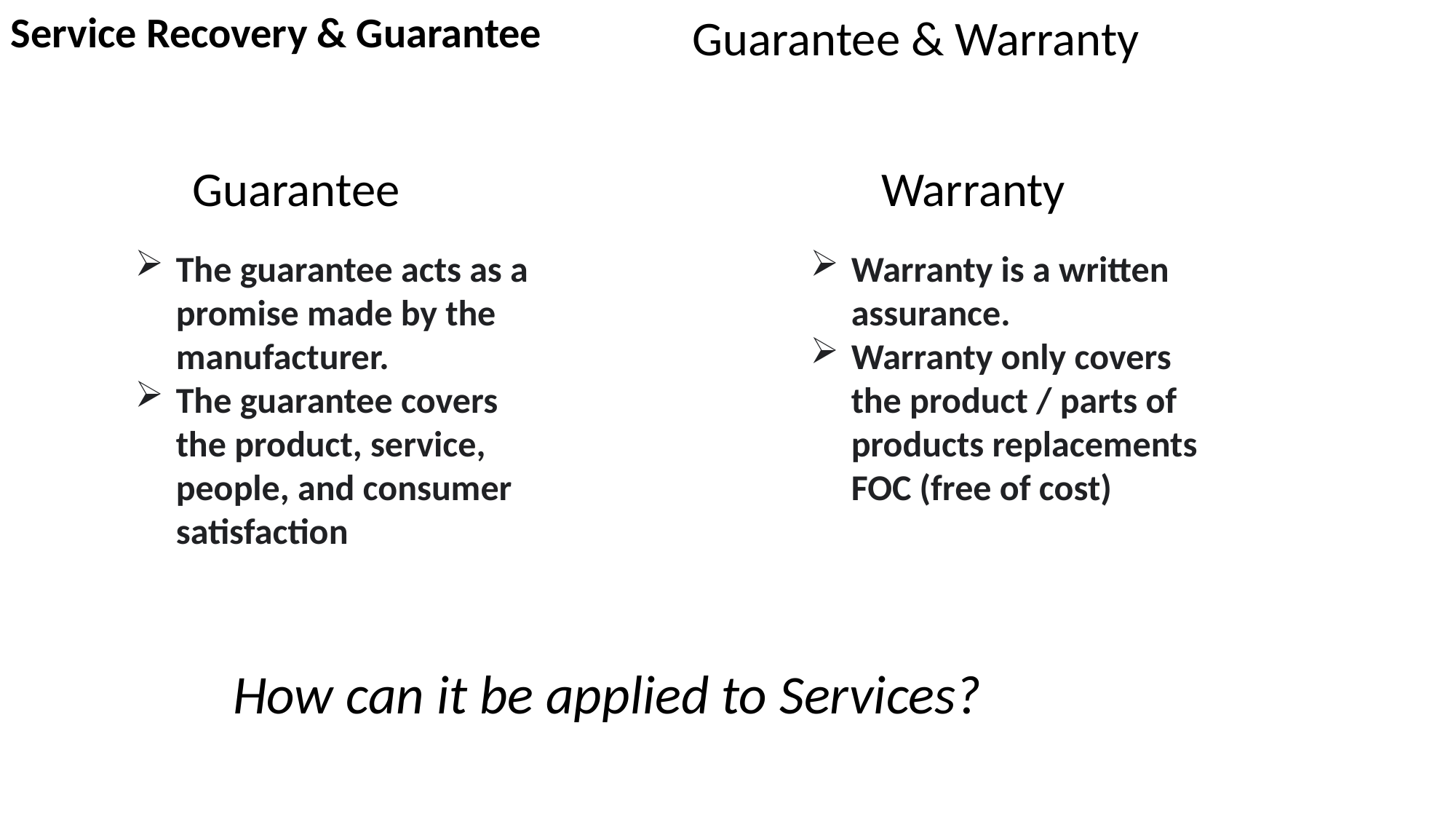

Service Recovery & Guarantee
Guarantee & Warranty
Guarantee
Warranty
The guarantee acts as a promise made by the manufacturer.
The guarantee covers the product, service, people, and consumer satisfaction
Warranty is a written assurance.
Warranty only covers the product / parts of products replacements FOC (free of cost)
How can it be applied to Services?